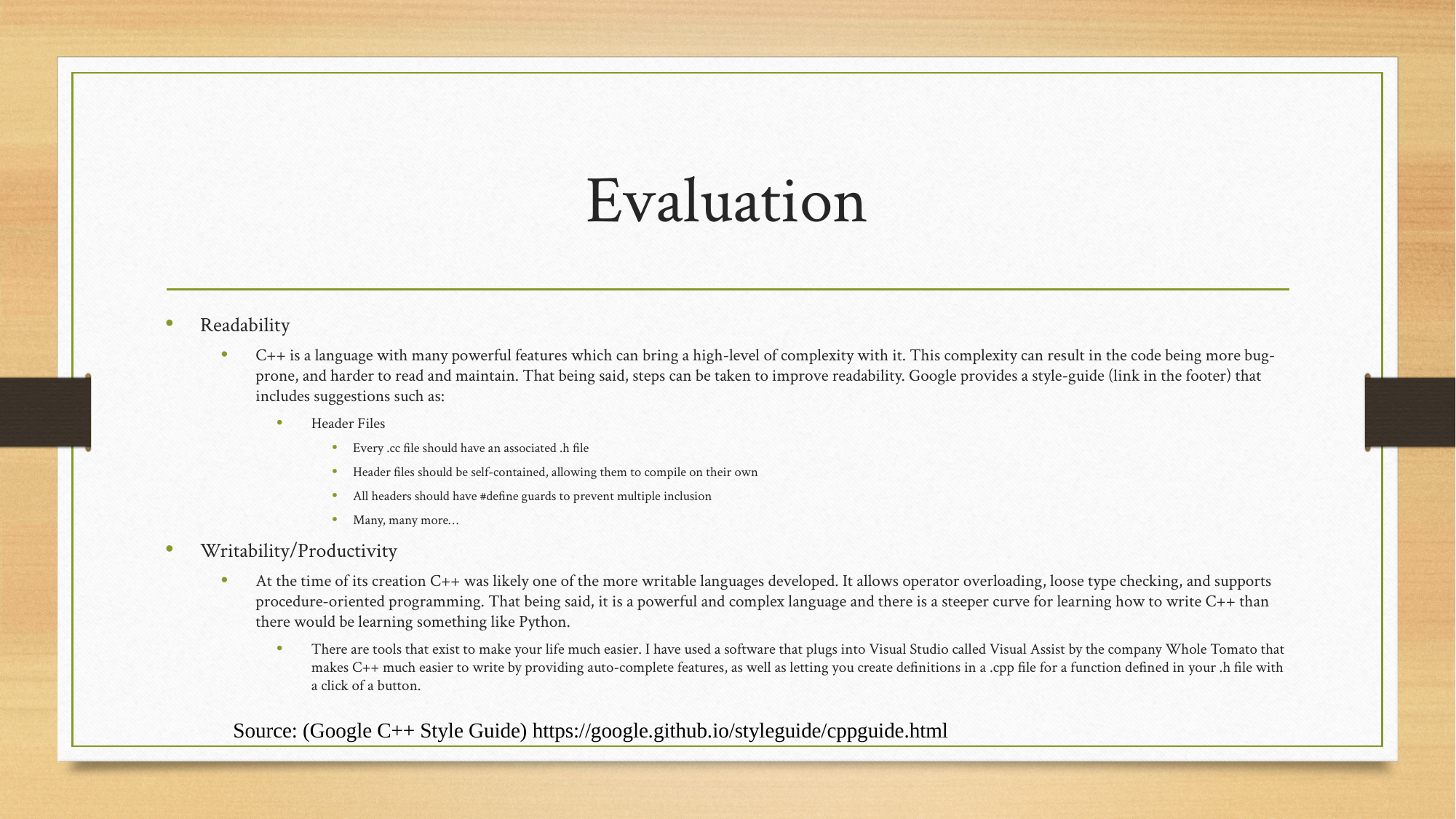

# Evaluation
Readability
C++ is a language with many powerful features which can bring a high-level of complexity with it. This complexity can result in the code being more bug-prone, and harder to read and maintain. That being said, steps can be taken to improve readability. Google provides a style-guide (link in the footer) that includes suggestions such as:
Header Files
Every .cc file should have an associated .h file
Header files should be self-contained, allowing them to compile on their own
All headers should have #define guards to prevent multiple inclusion
Many, many more…
Writability/Productivity
At the time of its creation C++ was likely one of the more writable languages developed. It allows operator overloading, loose type checking, and supports procedure-oriented programming. That being said, it is a powerful and complex language and there is a steeper curve for learning how to write C++ than there would be learning something like Python.
There are tools that exist to make your life much easier. I have used a software that plugs into Visual Studio called Visual Assist by the company Whole Tomato that makes C++ much easier to write by providing auto-complete features, as well as letting you create definitions in a .cpp file for a function defined in your .h file with a click of a button.
Source: (Google C++ Style Guide) https://google.github.io/styleguide/cppguide.html